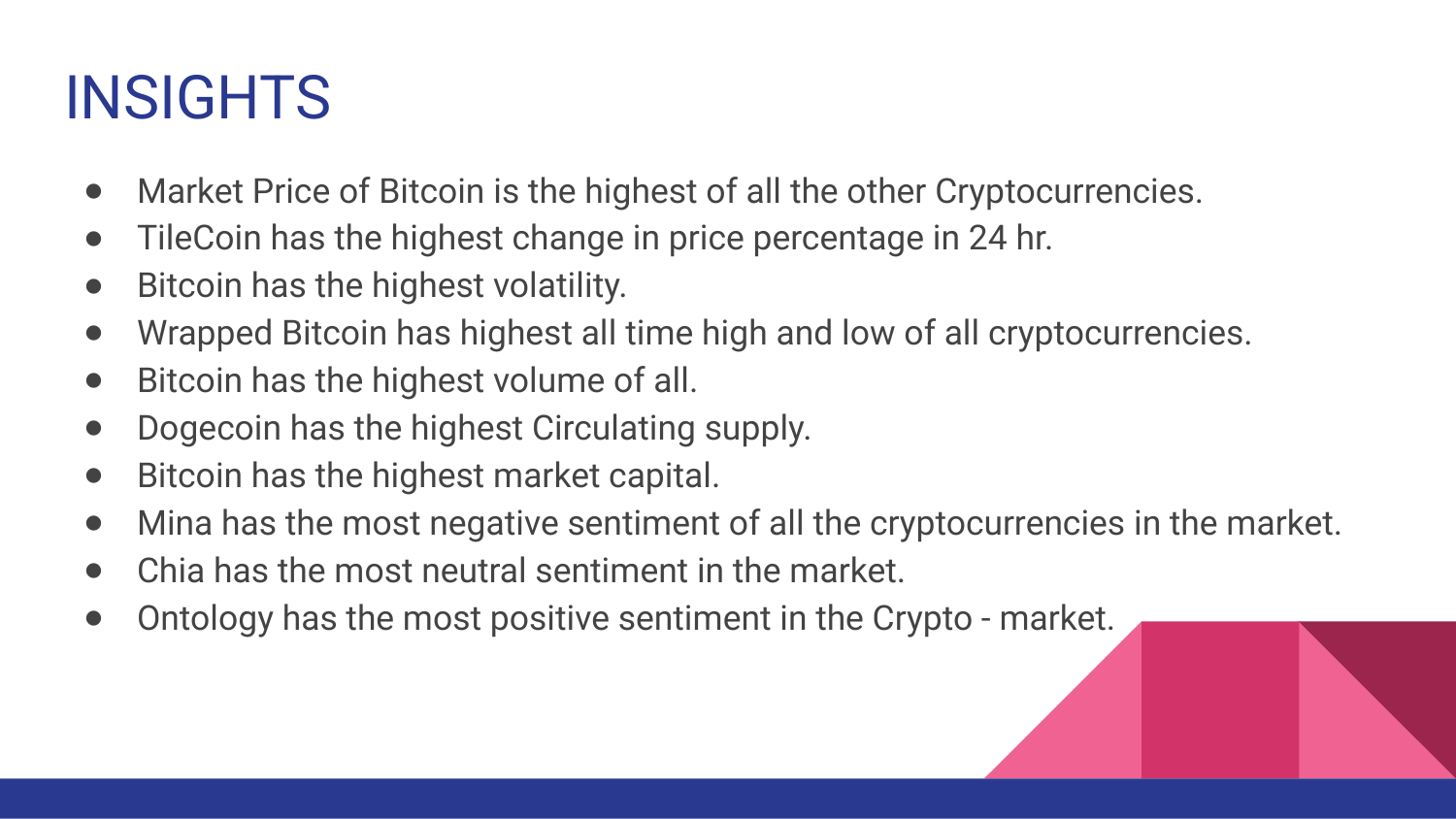

# INSIGHTS
Market Price of Bitcoin is the highest of all the other Cryptocurrencies.
TileCoin has the highest change in price percentage in 24 hr.
Bitcoin has the highest volatility.
Wrapped Bitcoin has highest all time high and low of all cryptocurrencies.
Bitcoin has the highest volume of all.
Dogecoin has the highest Circulating supply.
Bitcoin has the highest market capital.
Mina has the most negative sentiment of all the cryptocurrencies in the market.
Chia has the most neutral sentiment in the market.
Ontology has the most positive sentiment in the Crypto - market.